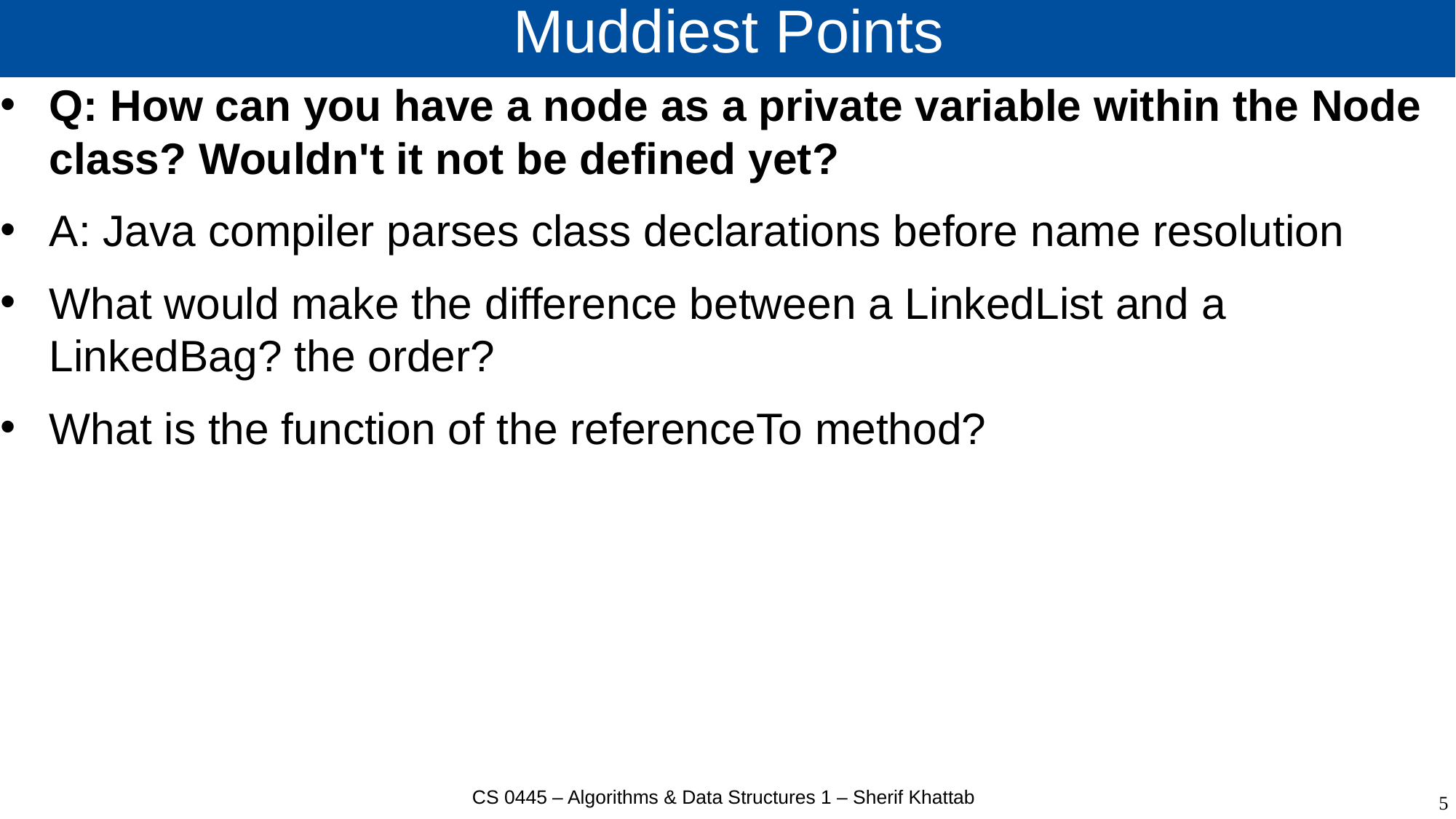

# Muddiest Points
Q: How can you have a node as a private variable within the Node class? Wouldn't it not be defined yet?
A: Java compiler parses class declarations before name resolution
What would make the difference between a LinkedList and a LinkedBag? the order?
What is the function of the referenceTo method?
CS 0445 – Algorithms & Data Structures 1 – Sherif Khattab
5